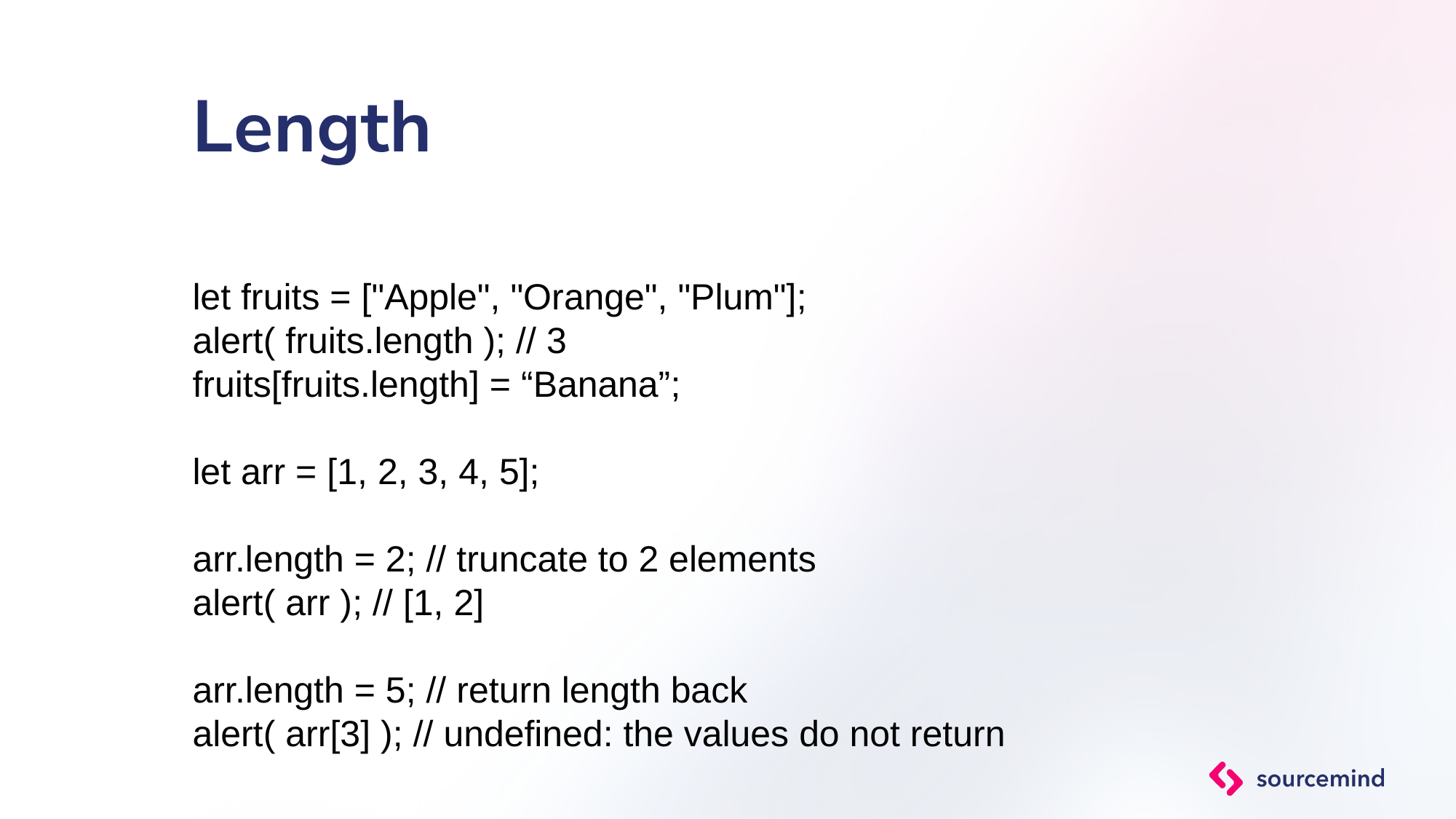

# Length
let fruits = ["Apple", "Orange", "Plum"];
alert( fruits.length ); // 3
fruits[fruits.length] = “Banana”;

let arr = [1, 2, 3, 4, 5];

arr.length = 2; // truncate to 2 elements
alert( arr ); // [1, 2]

arr.length = 5; // return length back
alert( arr[3] ); // undefined: the values do not return